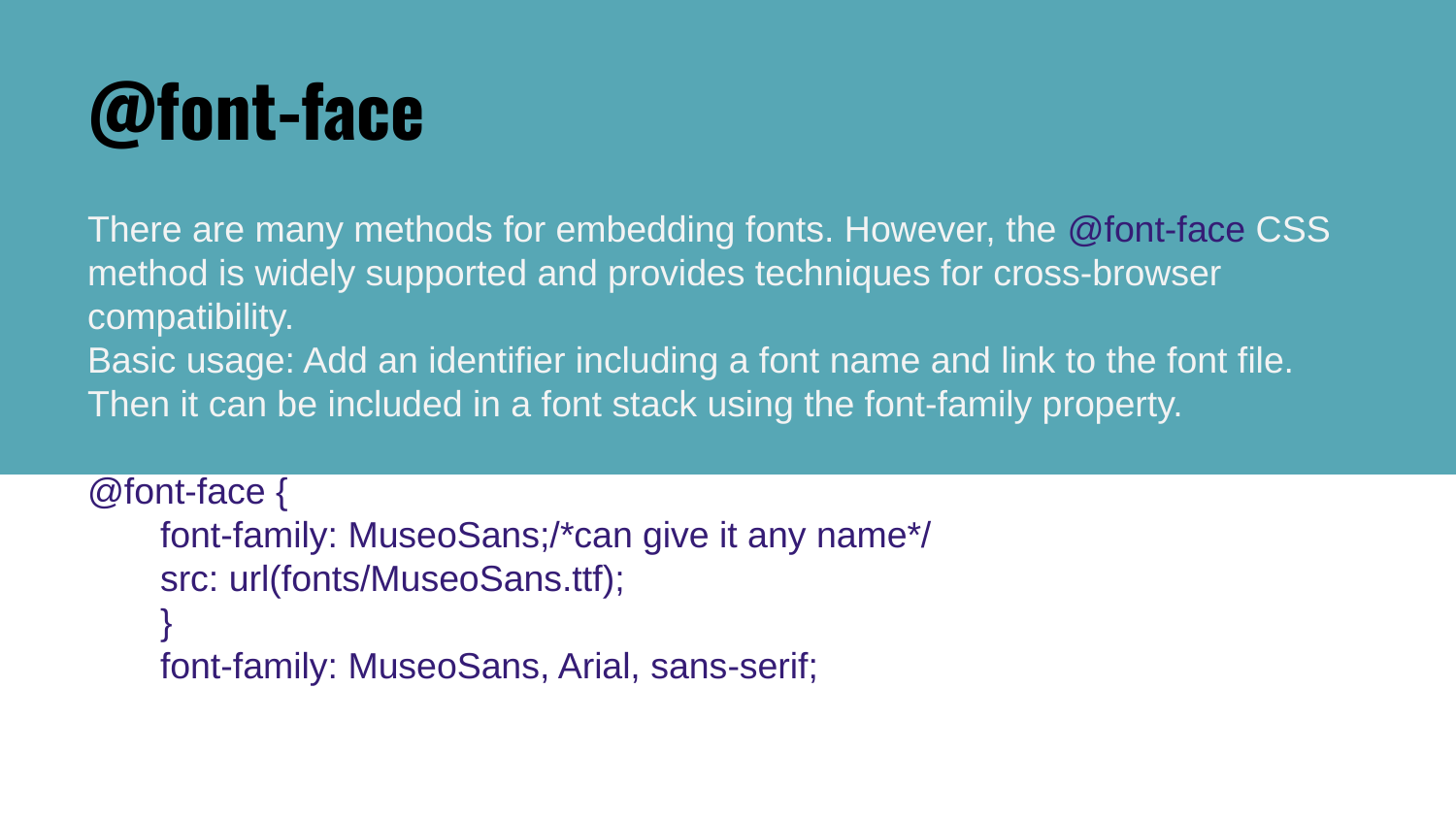

# @font-face
There are many methods for embedding fonts. However, the @font-face CSS method is widely supported and provides techniques for cross-browser compatibility.
Basic usage: Add an identifier including a font name and link to the font file. Then it can be included in a font stack using the font-family property.

@font-face {
font-family: MuseoSans;/*can give it any name*/
src: url(fonts/MuseoSans.ttf);
}
font-family: MuseoSans, Arial, sans-serif;